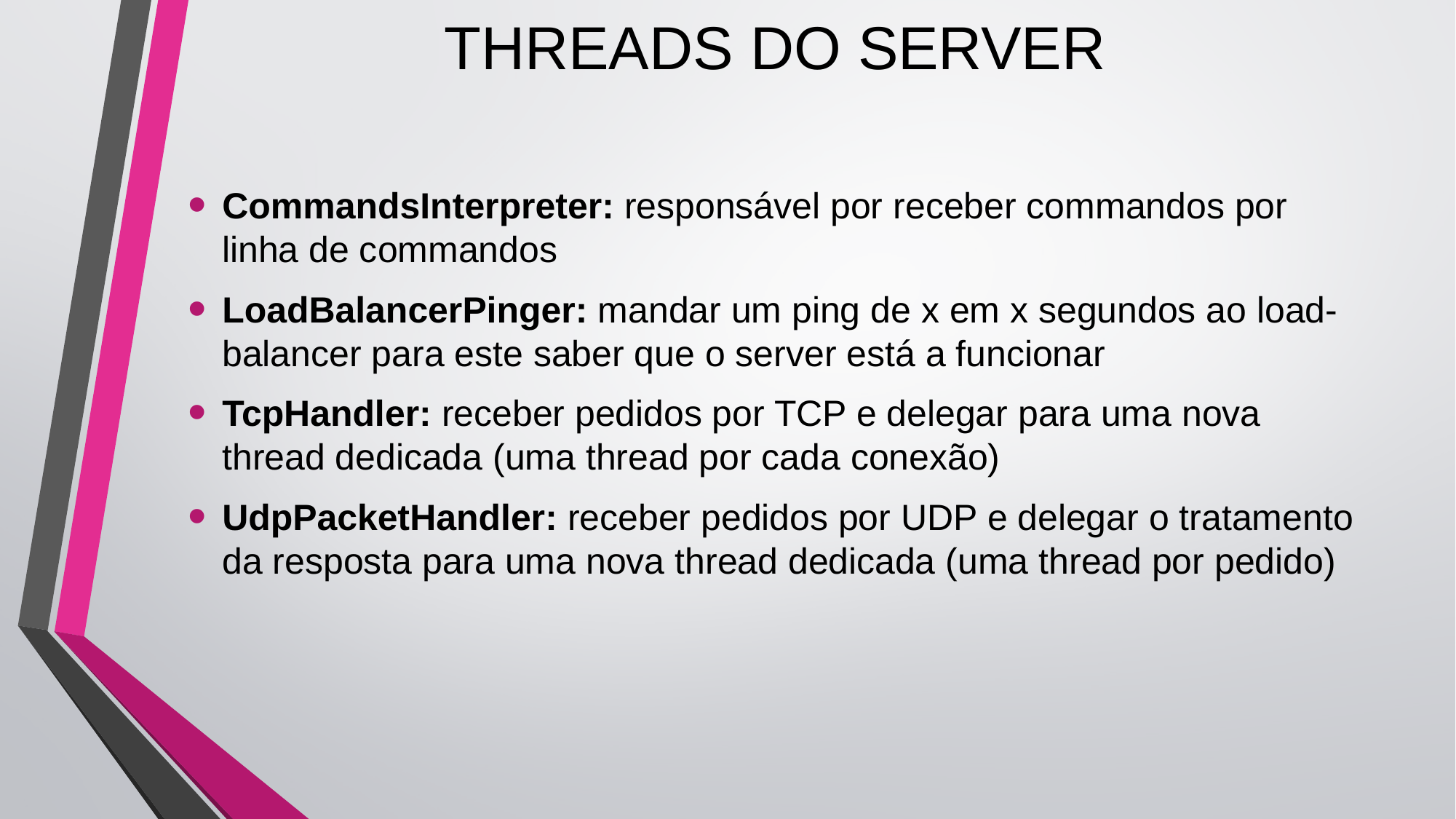

# THREADS DO SERVER
CommandsInterpreter: responsável por receber commandos por linha de commandos
LoadBalancerPinger: mandar um ping de x em x segundos ao load-balancer para este saber que o server está a funcionar
TcpHandler: receber pedidos por TCP e delegar para uma nova thread dedicada (uma thread por cada conexão)
UdpPacketHandler: receber pedidos por UDP e delegar o tratamento da resposta para uma nova thread dedicada (uma thread por pedido)